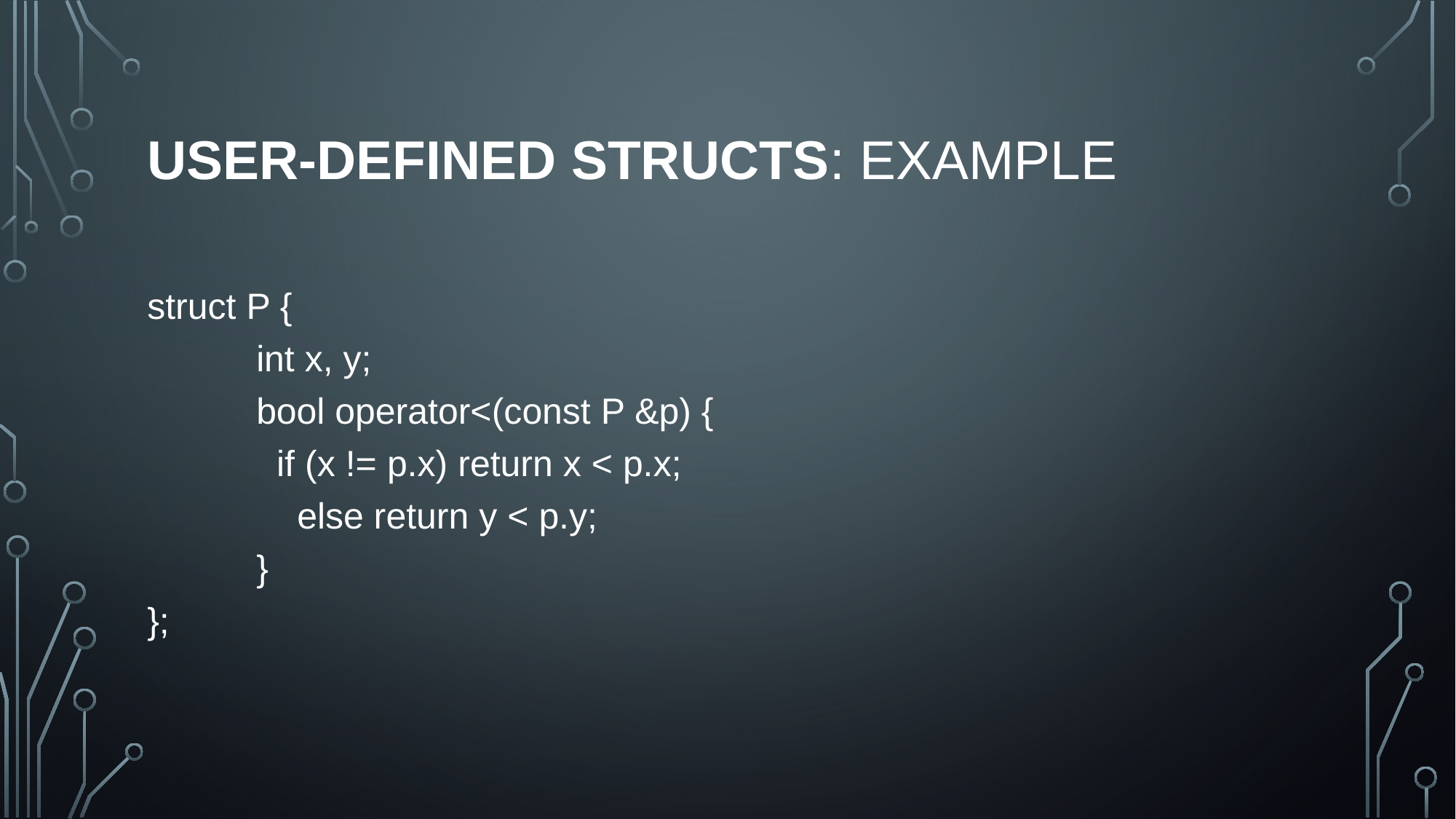

# User-defined structs: Example
struct P {
	int x, y;
	bool operator<(const P &p) {
	  if (x != p.x) return x < p.x;
	    else return y < p.y;
	}
};